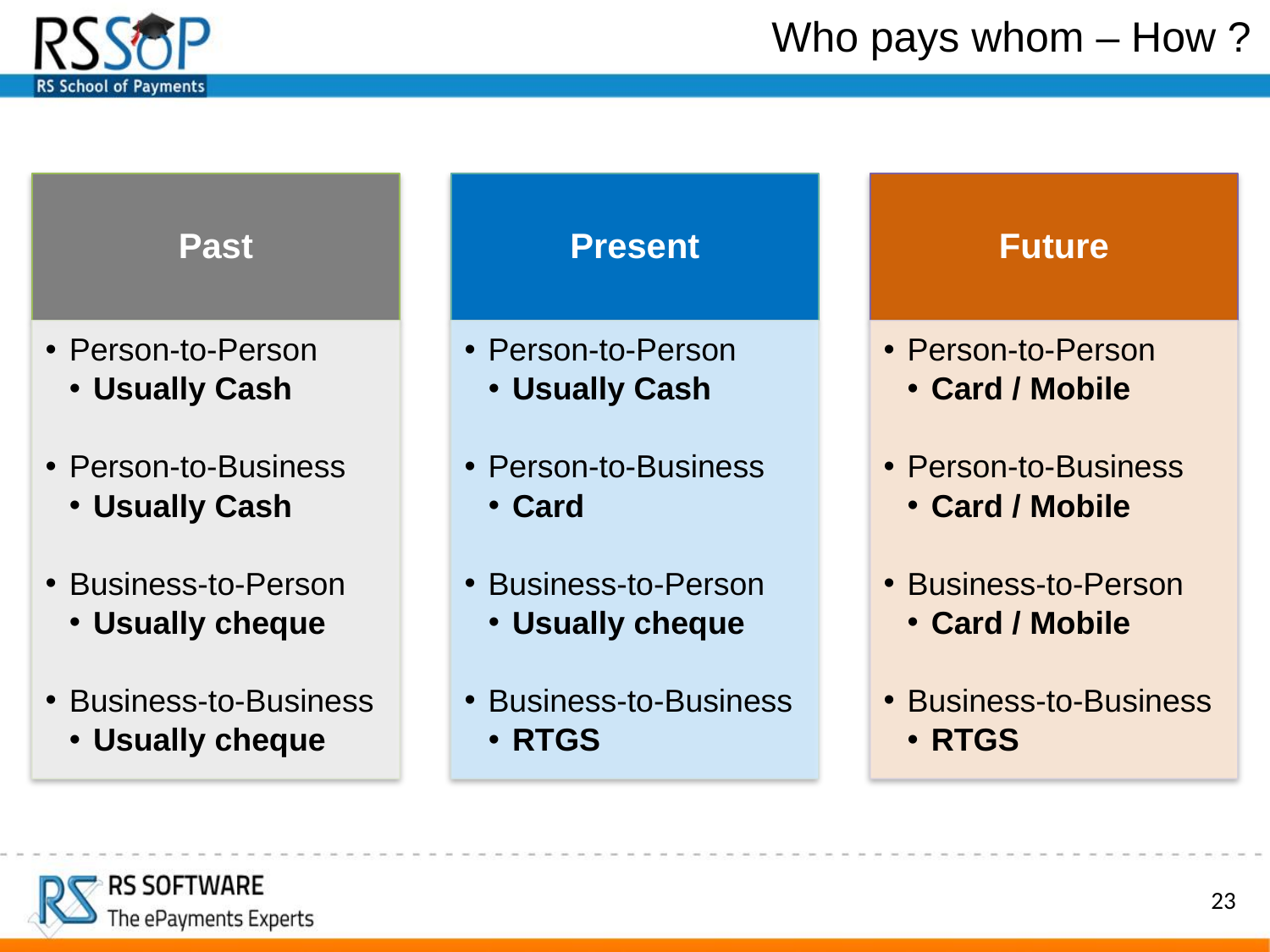

# Who pays whom – How ?

Past

Present

Future

Person-to-Person
Usually Cash

Person-to-Business
Usually Cash

Business-to-Person
Usually cheque

Business-to-Business
Usually cheque

Person-to-Person
Usually Cash

Person-to-Business
Card

Business-to-Person
Usually cheque

Business-to-Business
RTGS

Person-to-Person
Card / Mobile

Person-to-Business
Card / Mobile

Business-to-Person
Card / Mobile

Business-to-Business
RTGS
23